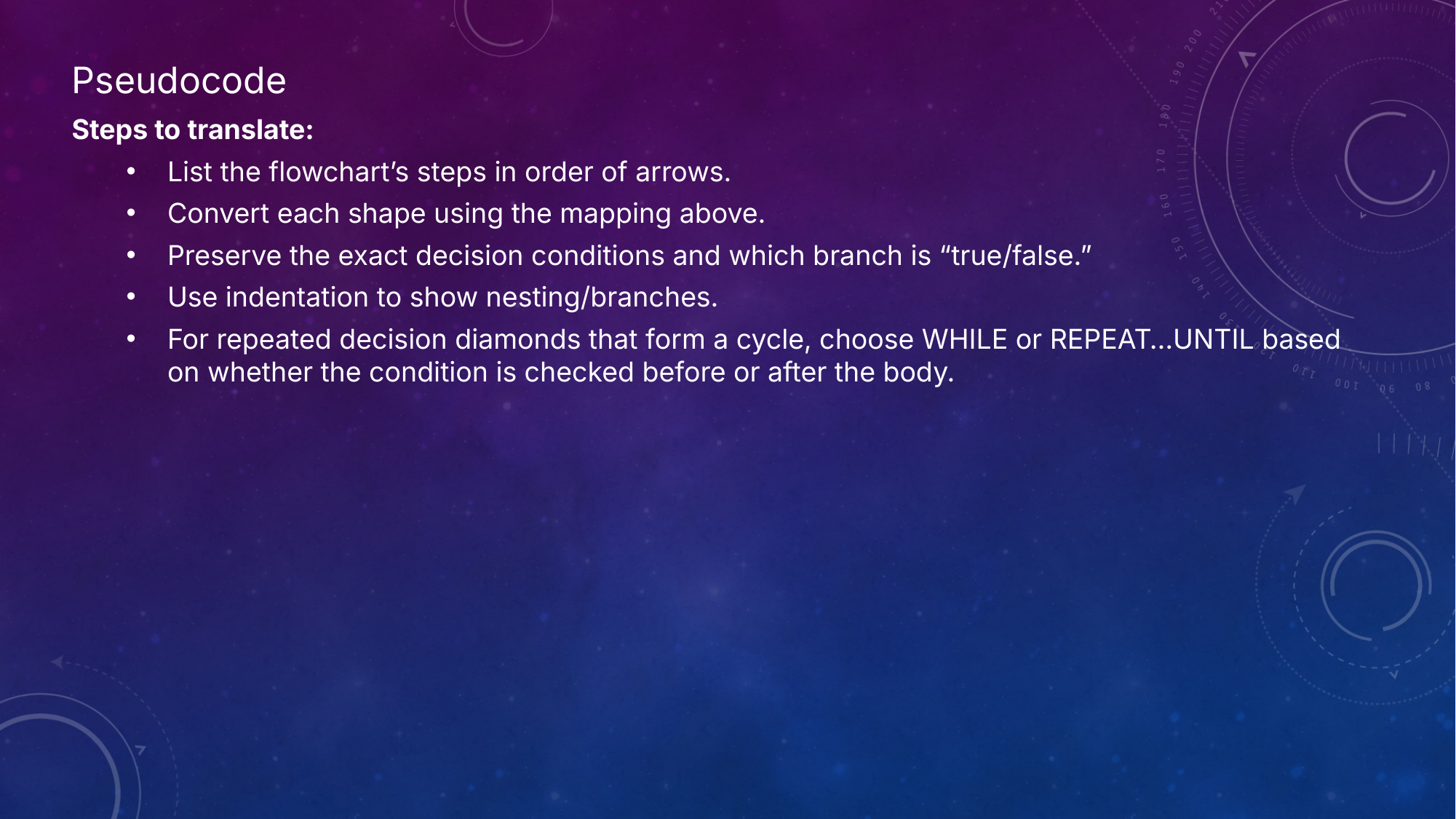

Pseudocode
Steps to translate:
List the flowchart’s steps in order of arrows.
Convert each shape using the mapping above.
Preserve the exact decision conditions and which branch is “true/false.”
Use indentation to show nesting/branches.
For repeated decision diamonds that form a cycle, choose WHILE or REPEAT…UNTIL based on whether the condition is checked before or after the body.